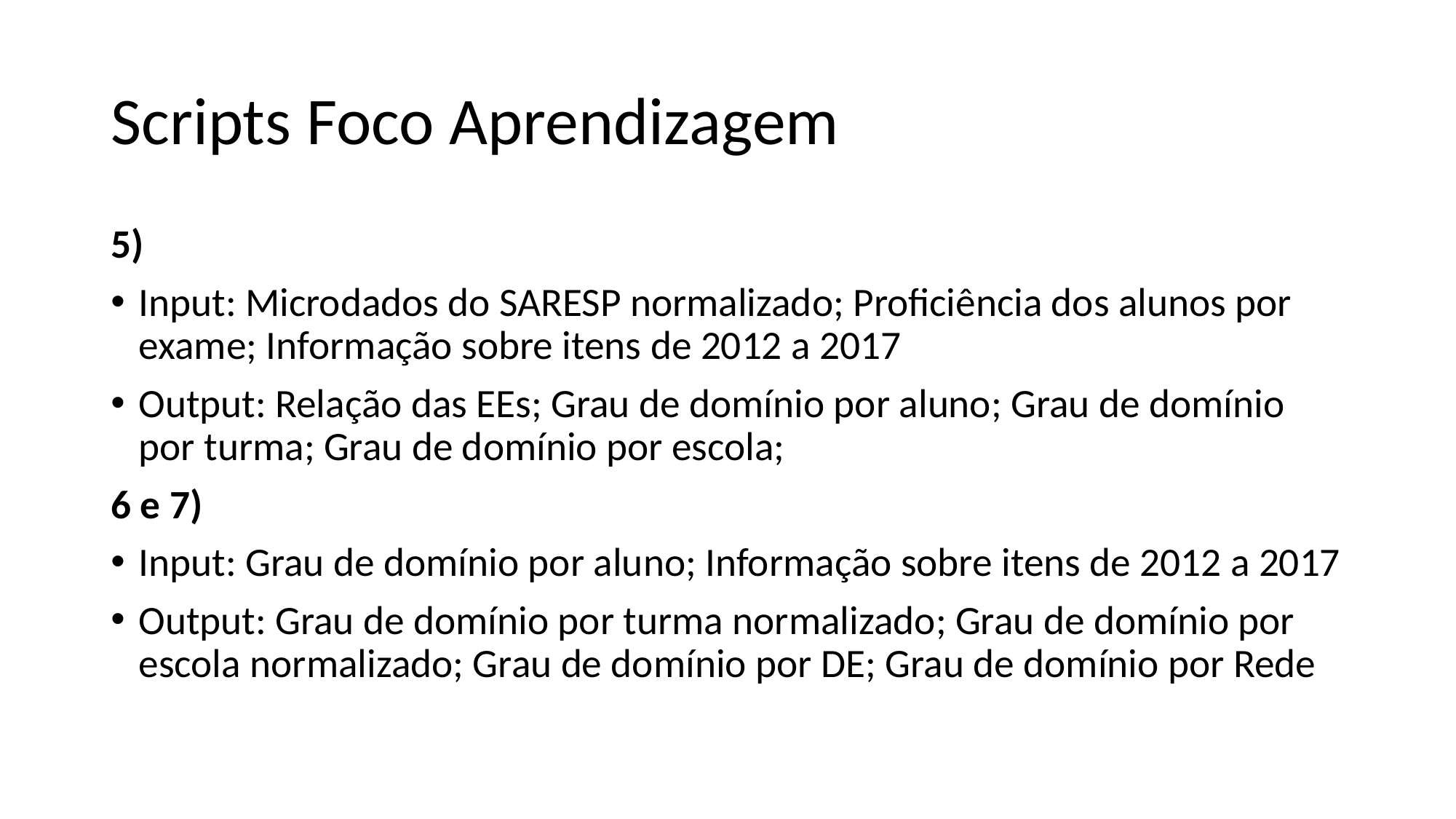

# Scripts Foco Aprendizagem
5)
Input: Microdados do SARESP normalizado; Proficiência dos alunos por exame; Informação sobre itens de 2012 a 2017
Output: Relação das EEs; Grau de domínio por aluno; Grau de domínio por turma; Grau de domínio por escola;
6 e 7)
Input: Grau de domínio por aluno; Informação sobre itens de 2012 a 2017
Output: Grau de domínio por turma normalizado; Grau de domínio por escola normalizado; Grau de domínio por DE; Grau de domínio por Rede